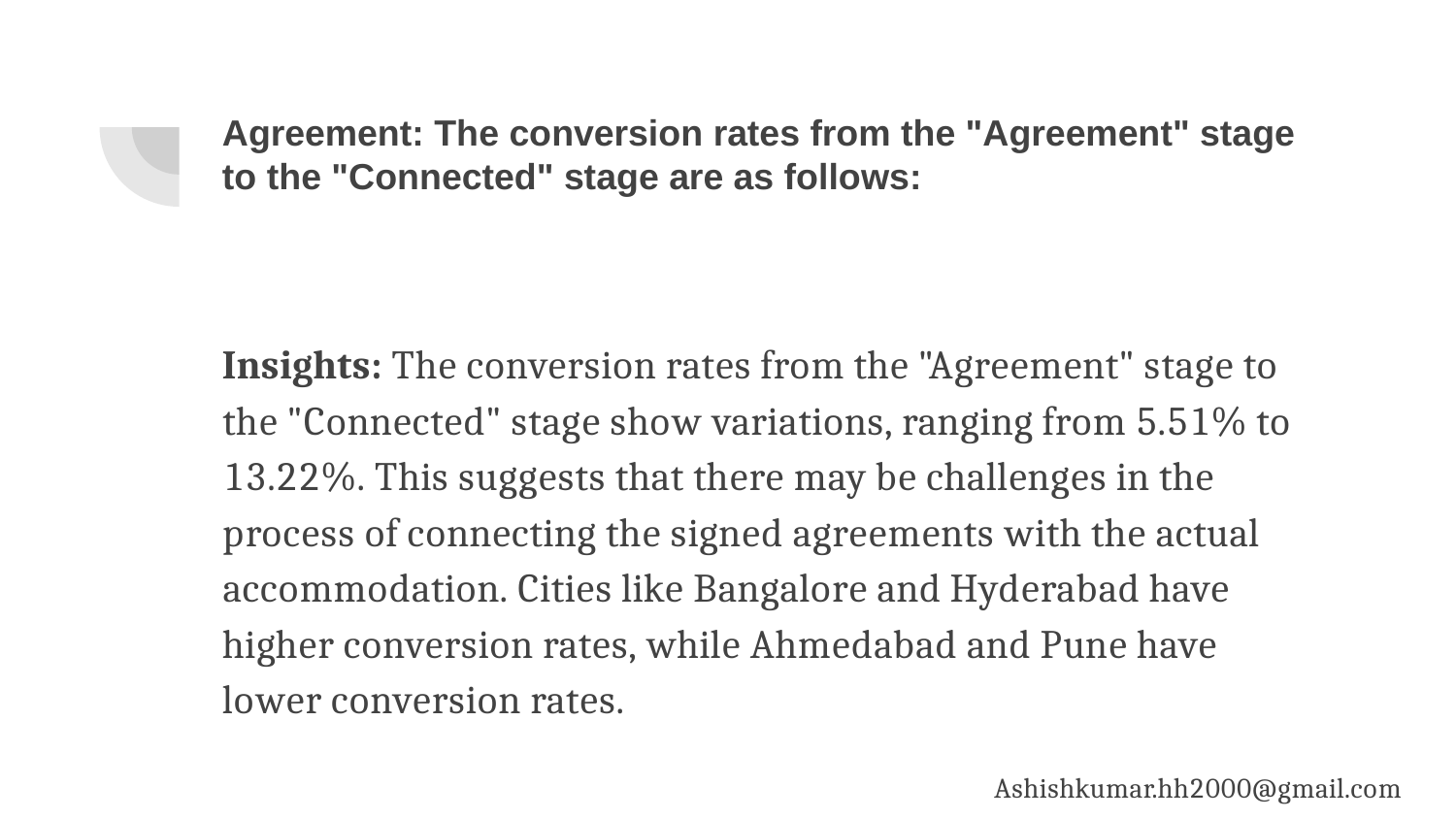

# Agreement: The conversion rates from the "Agreement" stage to the "Connected" stage are as follows:
Insights: The conversion rates from the "Agreement" stage to the "Connected" stage show variations, ranging from 5.51% to 13.22%. This suggests that there may be challenges in the process of connecting the signed agreements with the actual accommodation. Cities like Bangalore and Hyderabad have higher conversion rates, while Ahmedabad and Pune have lower conversion rates.
Ashishkumar.hh2000@gmail.com